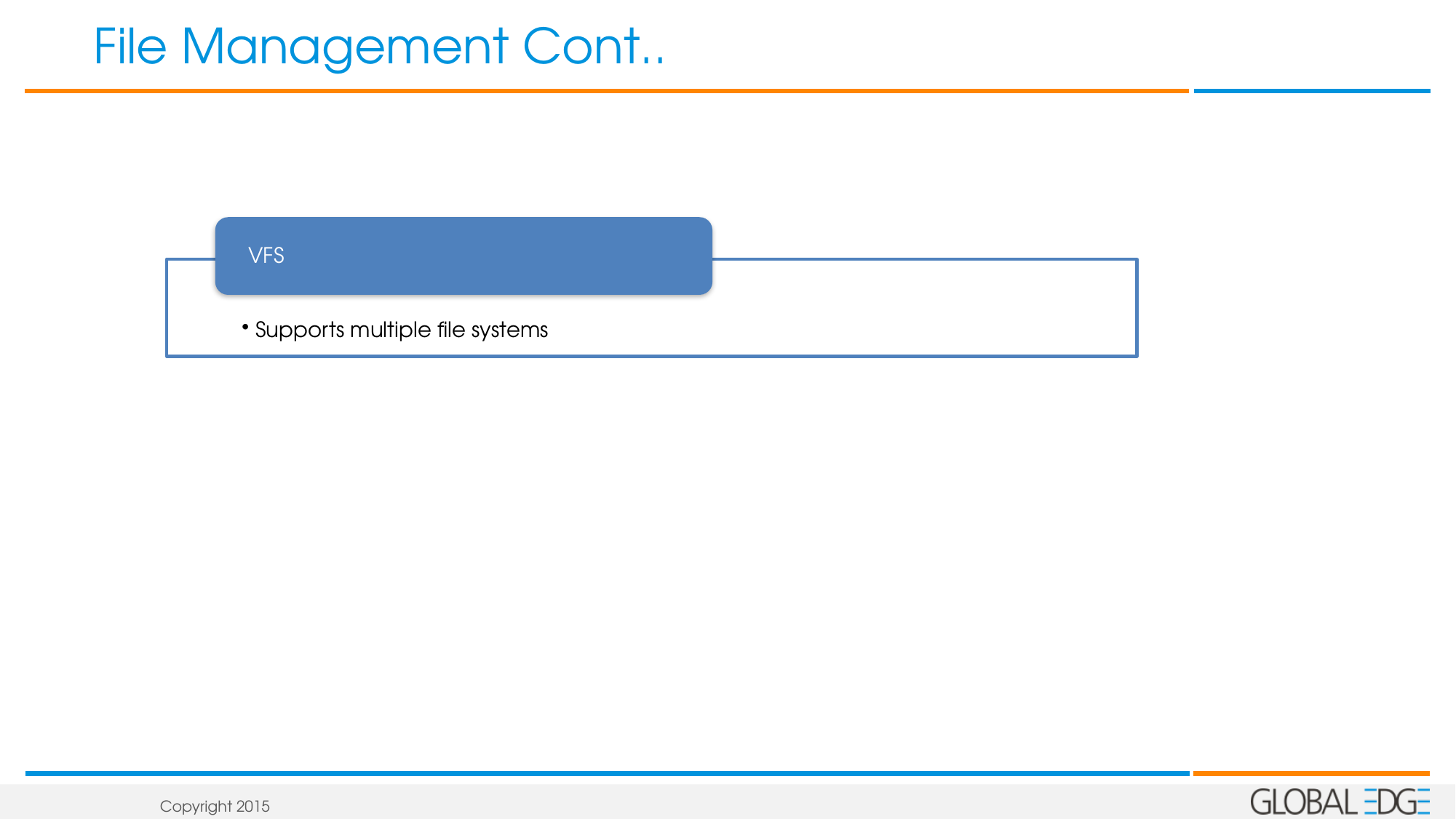

Supports multiple file systems
VFS
# File Management Cont..
Copyright 2015